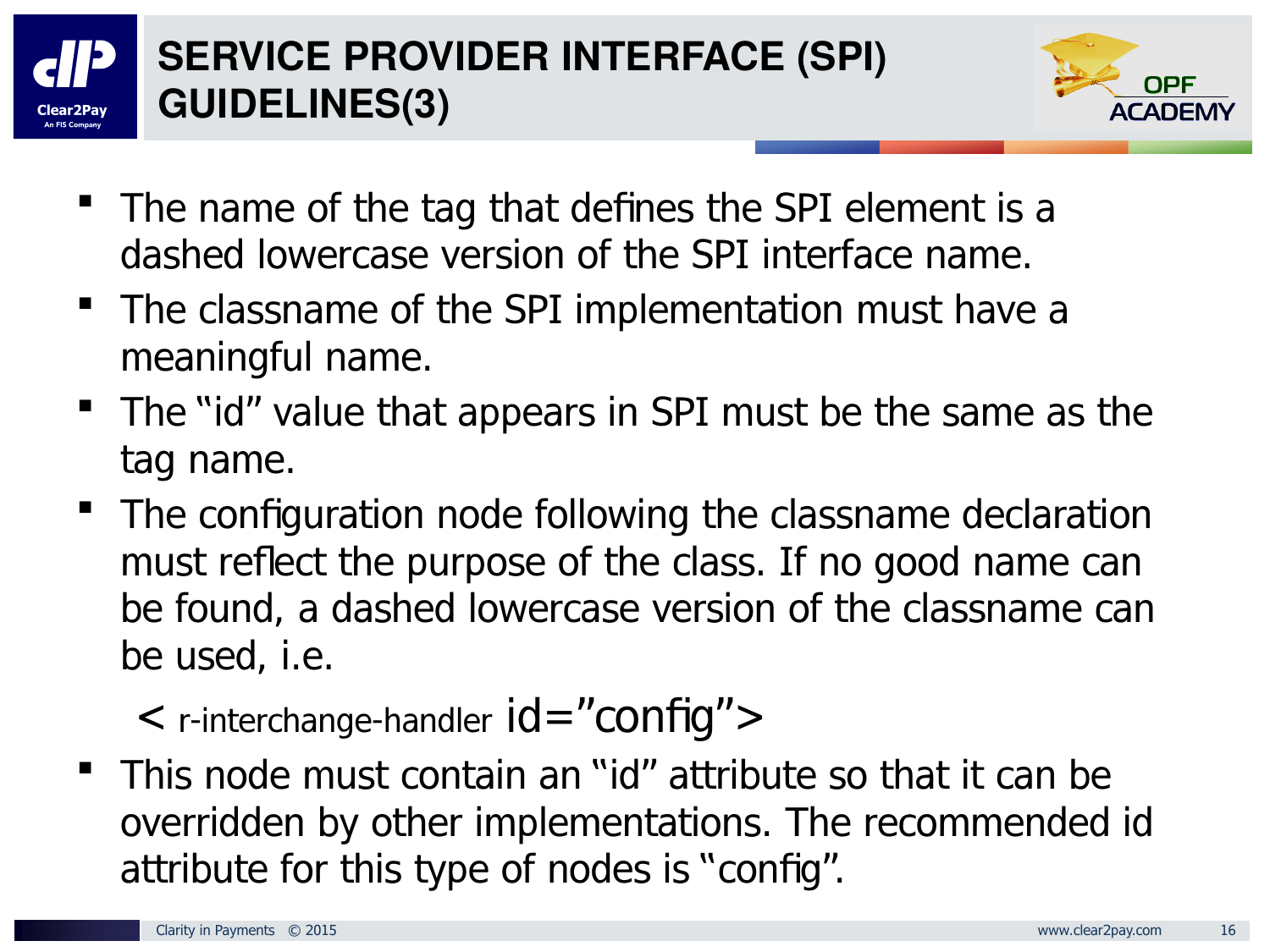

# Service Provider Interface (SPI) guidelines(3)
Activities (Week 1):

Onboard Stakeholders (Operations, Core Team)

Accumulate existing training material for each discipline (BA, Dev/TA, DM, QA)

Derive Servers & Trainee Workstation configuration with recommended S/W

Assessments Criteria (Practical, Hand-On based)

Approaches discussed:
Managing Assessments
Impart Trainings
Digital Media creation

The name of the tag that defines the SPI element is a dashed lowercase version of the SPI interface name.
The classname of the SPI implementation must have a meaningful name.
The “id” value that appears in SPI must be the same as the tag name.
The configuration node following the classname declaration must reflect the purpose of the class. If no good name can be found, a dashed lowercase version of the classname can be used, i.e.
< r-interchange-handler id=”config”>
This node must contain an “id” attribute so that it can be overridden by other implementations. The recommended id attribute for this type of nodes is “config”.